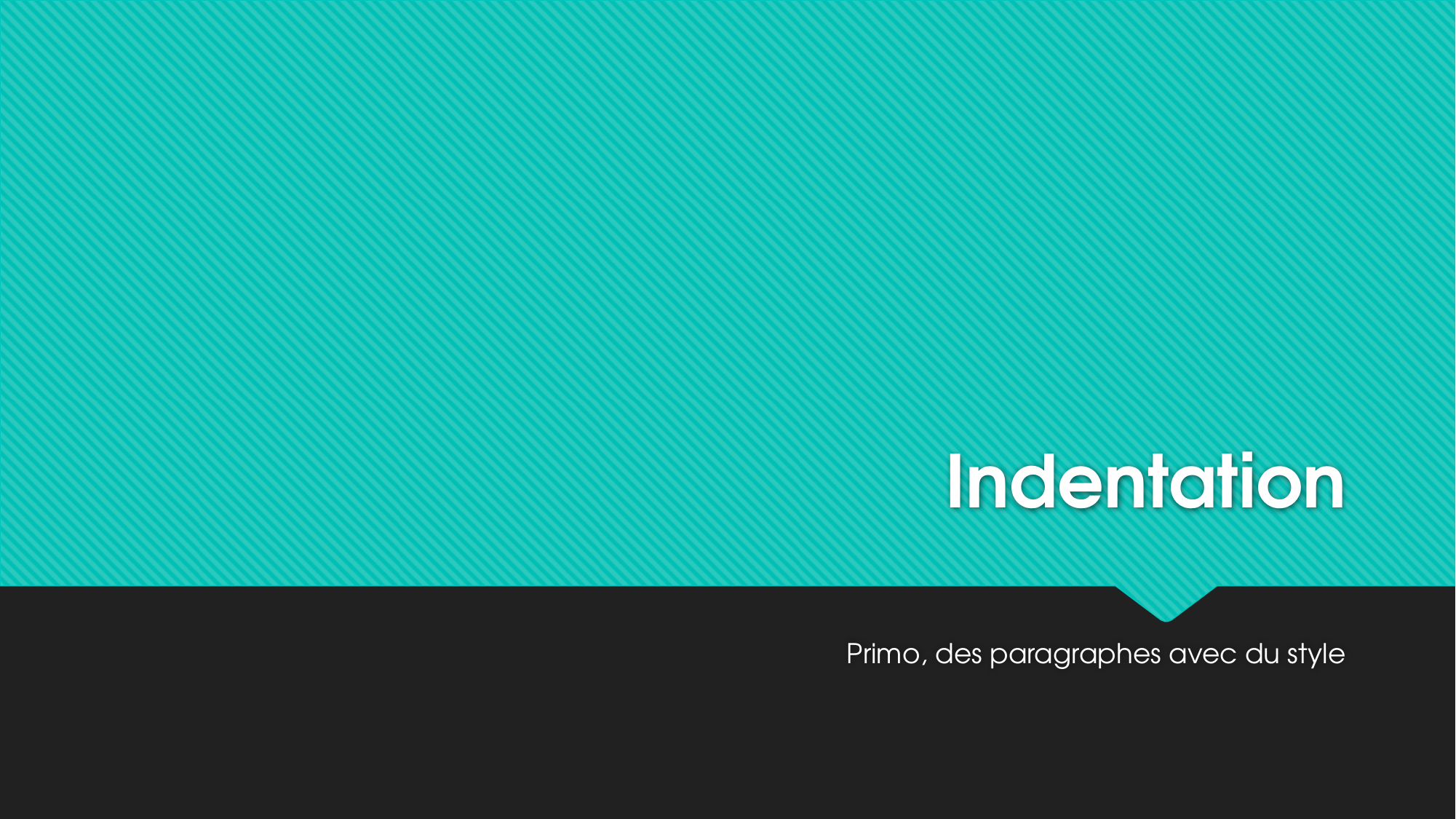

# Indentation
Primo, des paragraphes avec du style